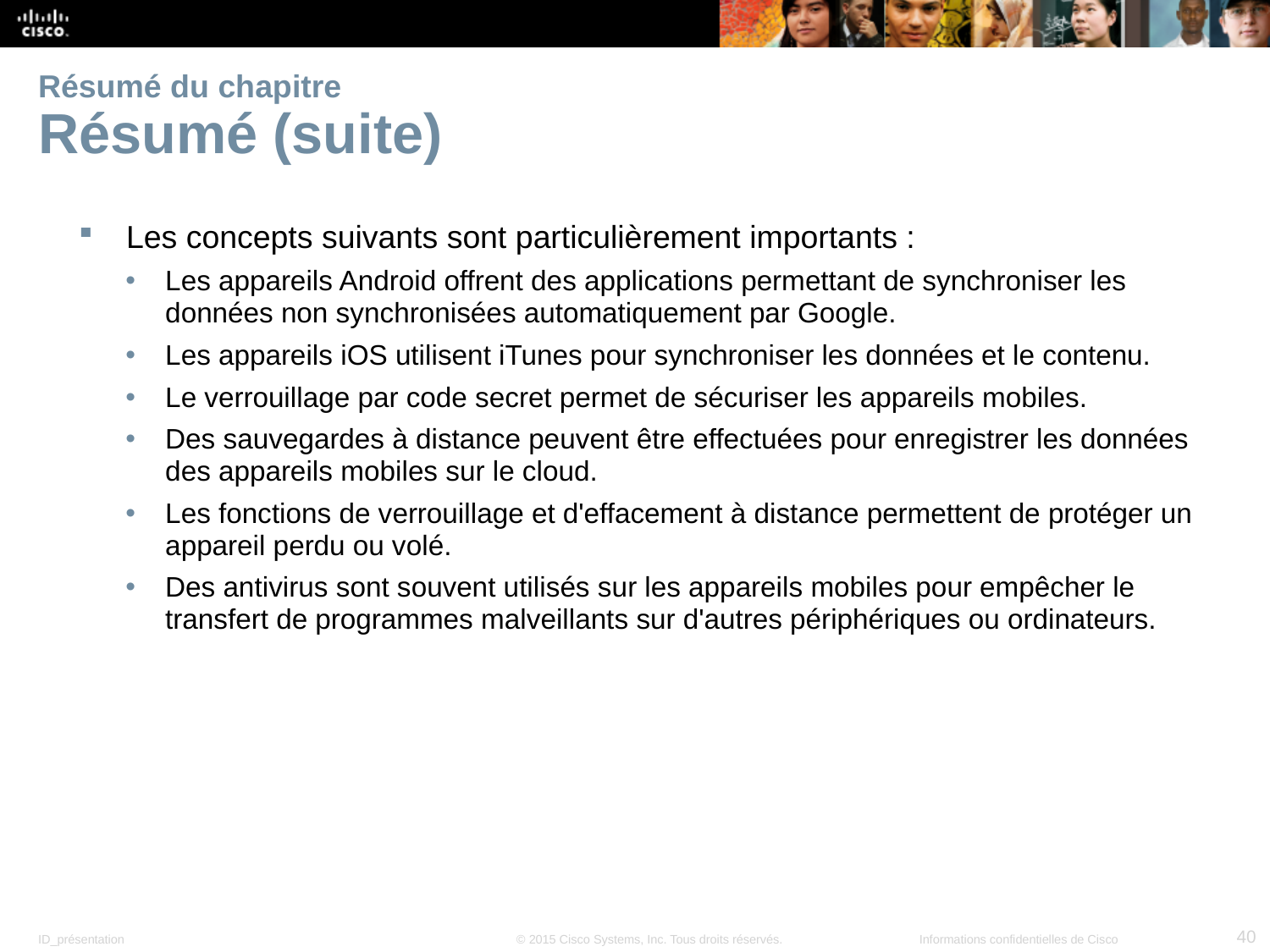

# Résumé du chapitre Résumé (suite)
Les concepts suivants sont particulièrement importants :
Les appareils Android offrent des applications permettant de synchroniser les données non synchronisées automatiquement par Google.
Les appareils iOS utilisent iTunes pour synchroniser les données et le contenu.
Le verrouillage par code secret permet de sécuriser les appareils mobiles.
Des sauvegardes à distance peuvent être effectuées pour enregistrer les données des appareils mobiles sur le cloud.
Les fonctions de verrouillage et d'effacement à distance permettent de protéger un appareil perdu ou volé.
Des antivirus sont souvent utilisés sur les appareils mobiles pour empêcher le transfert de programmes malveillants sur d'autres périphériques ou ordinateurs.